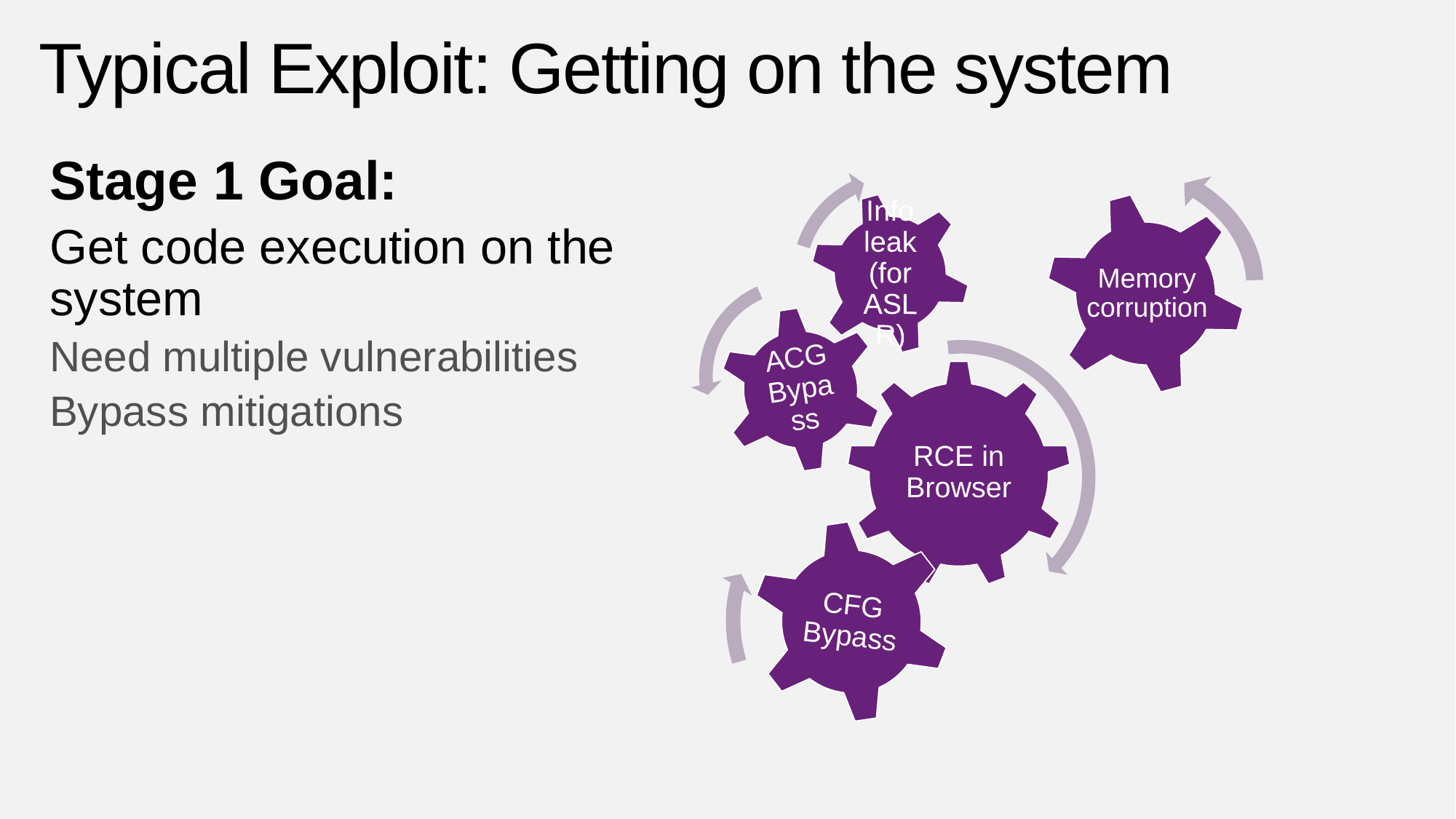

# Typical Exploit: Getting on the system
Stage 1 Goal:
Get code execution on the system
Need multiple vulnerabilities
Bypass mitigations

RCE in Browser
ACG Bypass
Info leak (for ASLR)

Memory corruption

CFG Bypass